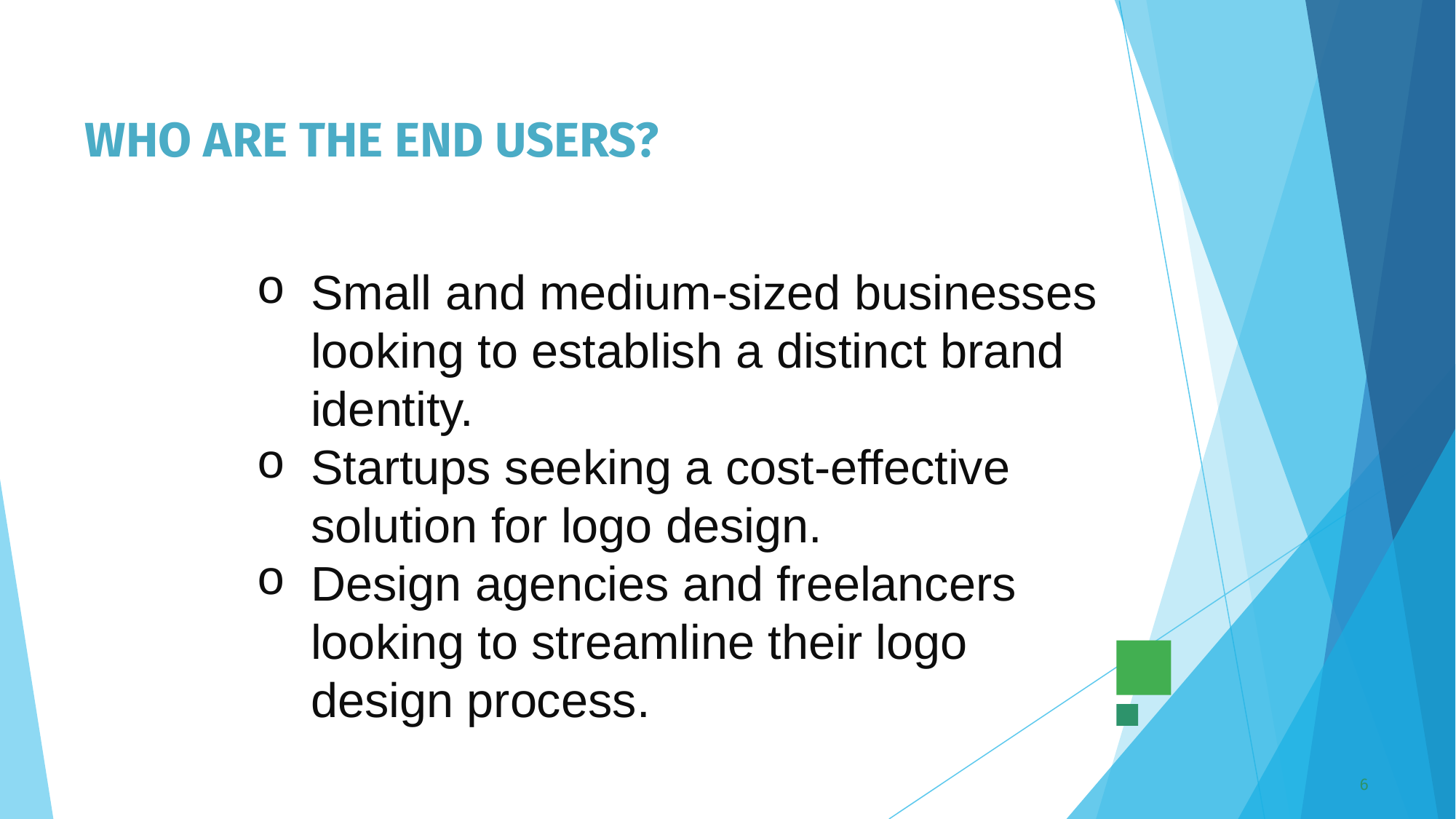

# WHO ARE THE END USERS?
Small and medium-sized businesses looking to establish a distinct brand identity.
Startups seeking a cost-effective solution for logo design.
Design agencies and freelancers looking to streamline their logo design process.

6